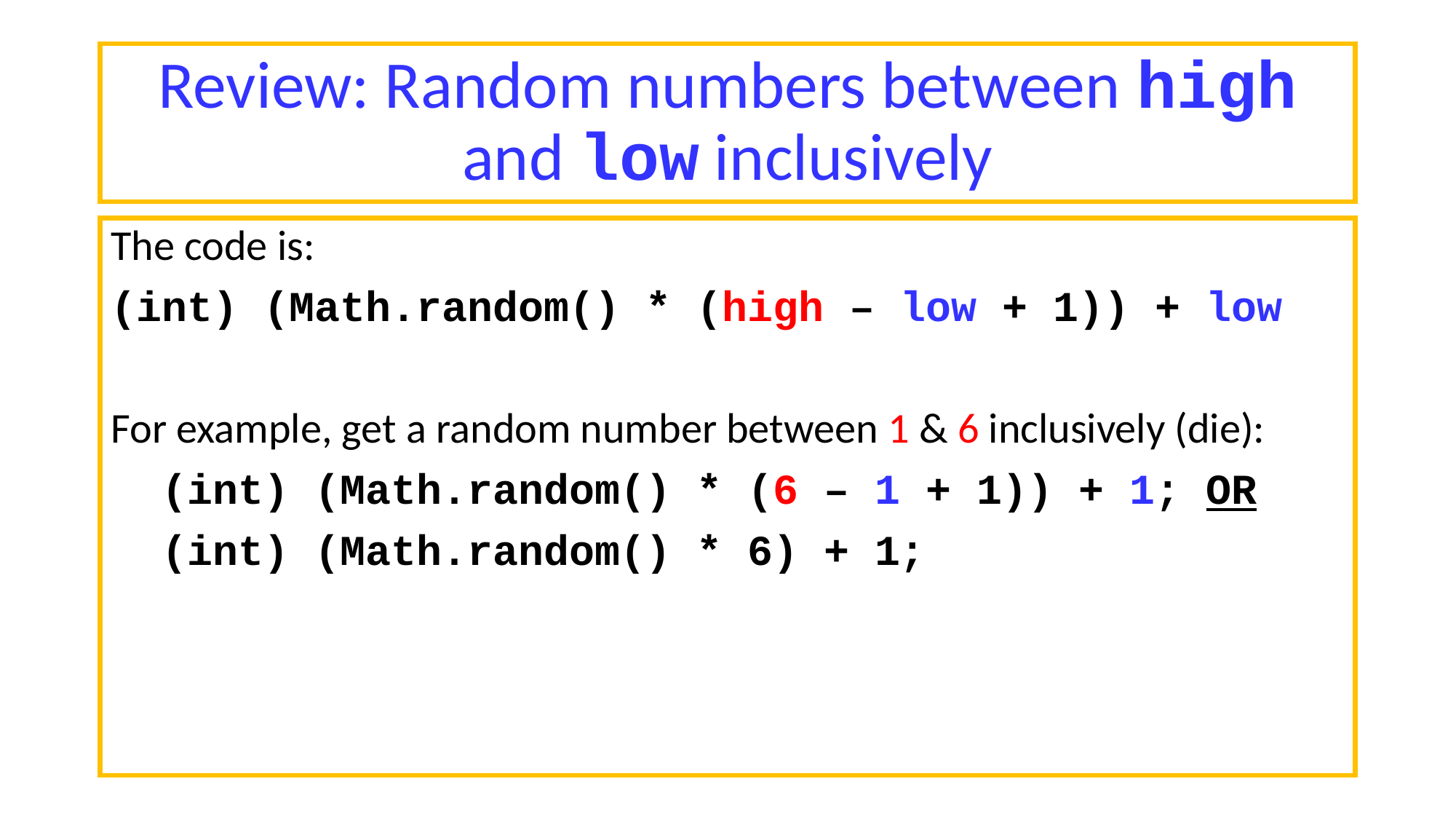

# Review: Random numbers between high and low inclusively
The code is:
(int) (Math.random() * (high – low + 1)) + low

For example, get a random number between 1 & 6 inclusively (die):
  (int) (Math.random() * (6 – 1 + 1)) + 1; OR
  (int) (Math.random() * 6) + 1;